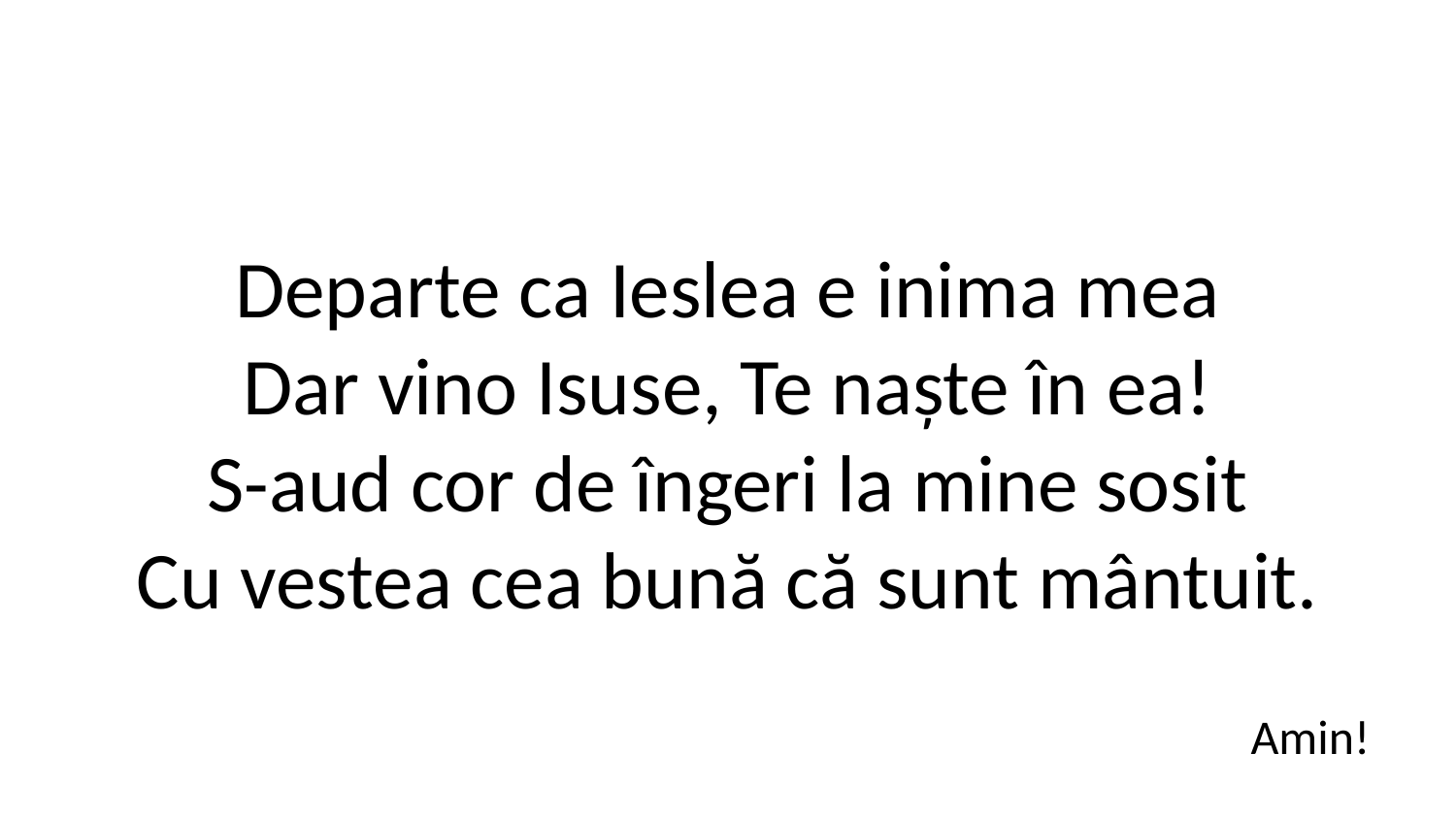

Departe ca Ieslea e inima mea
Dar vino Isuse, Te naște în ea!
S-aud cor de îngeri la mine sosit
Cu vestea cea bună că sunt mântuit.

Amin!